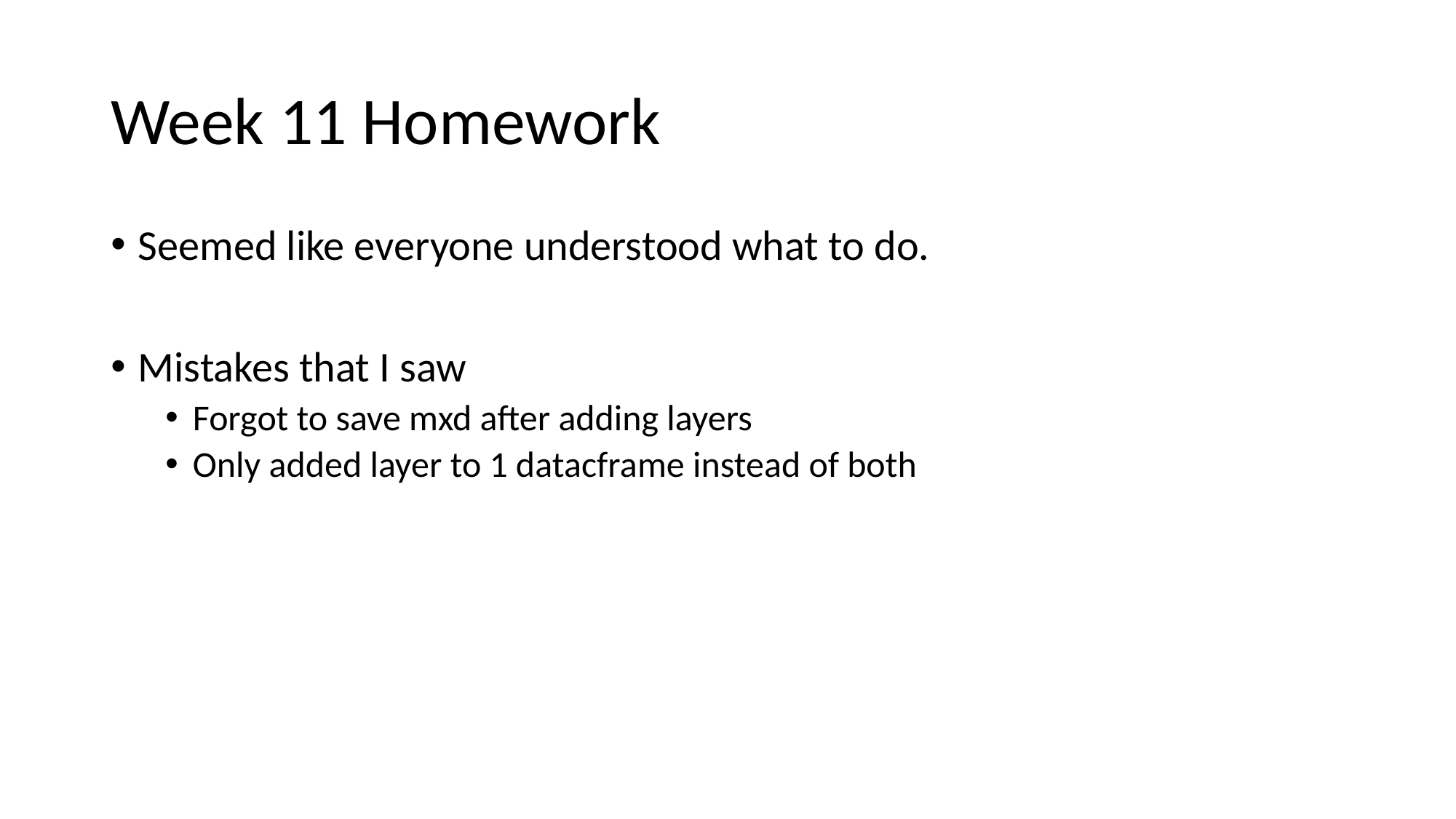

# Week 11 Homework
Seemed like everyone understood what to do.

Mistakes that I saw
Forgot to save mxd after adding layers
Only added layer to 1 datacframe instead of both